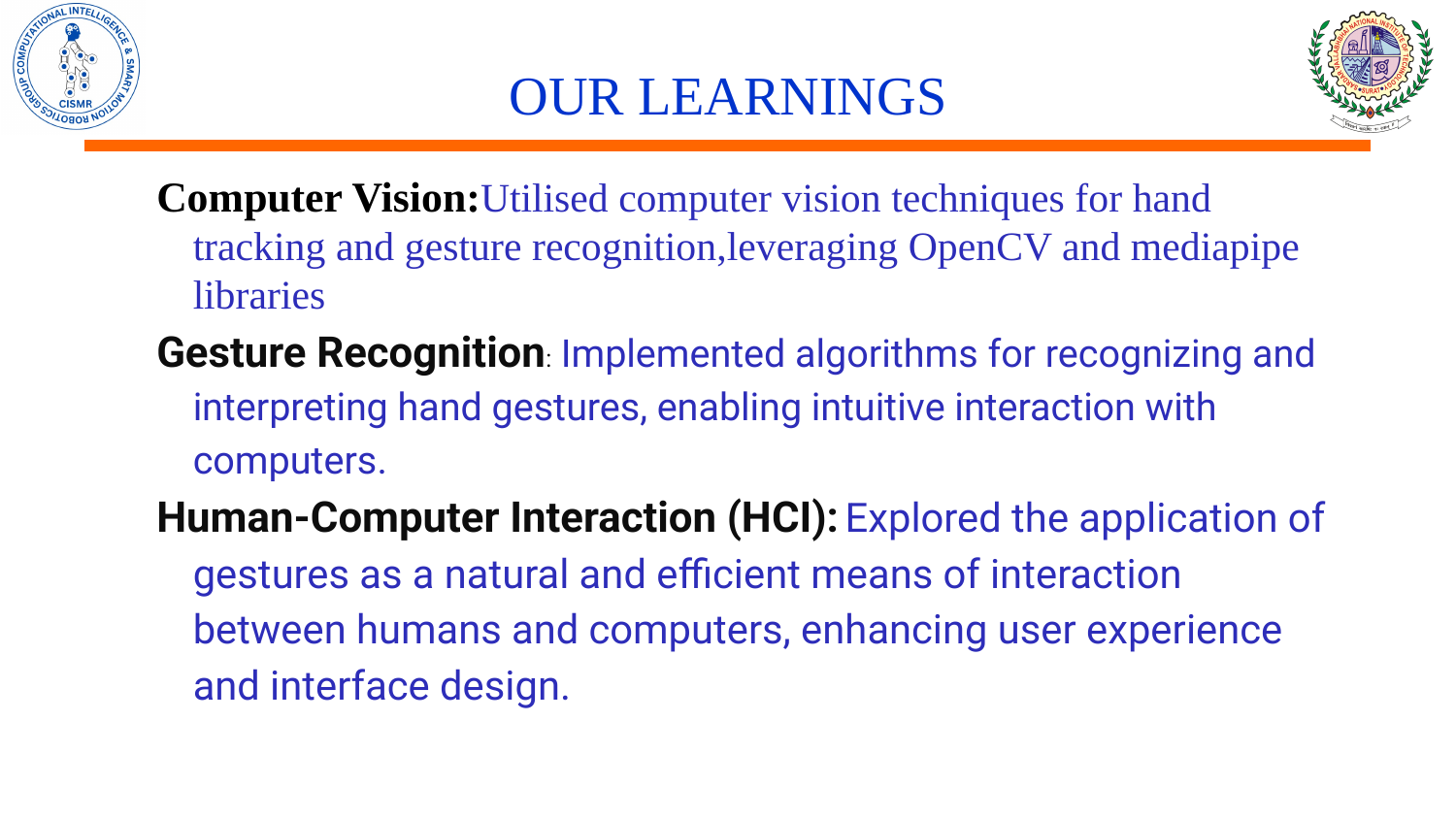

# OUR LEARNINGS
Computer Vision:Utilised computer vision techniques for hand tracking and gesture recognition,leveraging OpenCV and mediapipe libraries
Gesture Recognition: Implemented algorithms for recognizing and interpreting hand gestures, enabling intuitive interaction with computers.
Human-Computer Interaction (HCI): Explored the application of gestures as a natural and efficient means of interaction between humans and computers, enhancing user experience and interface design.